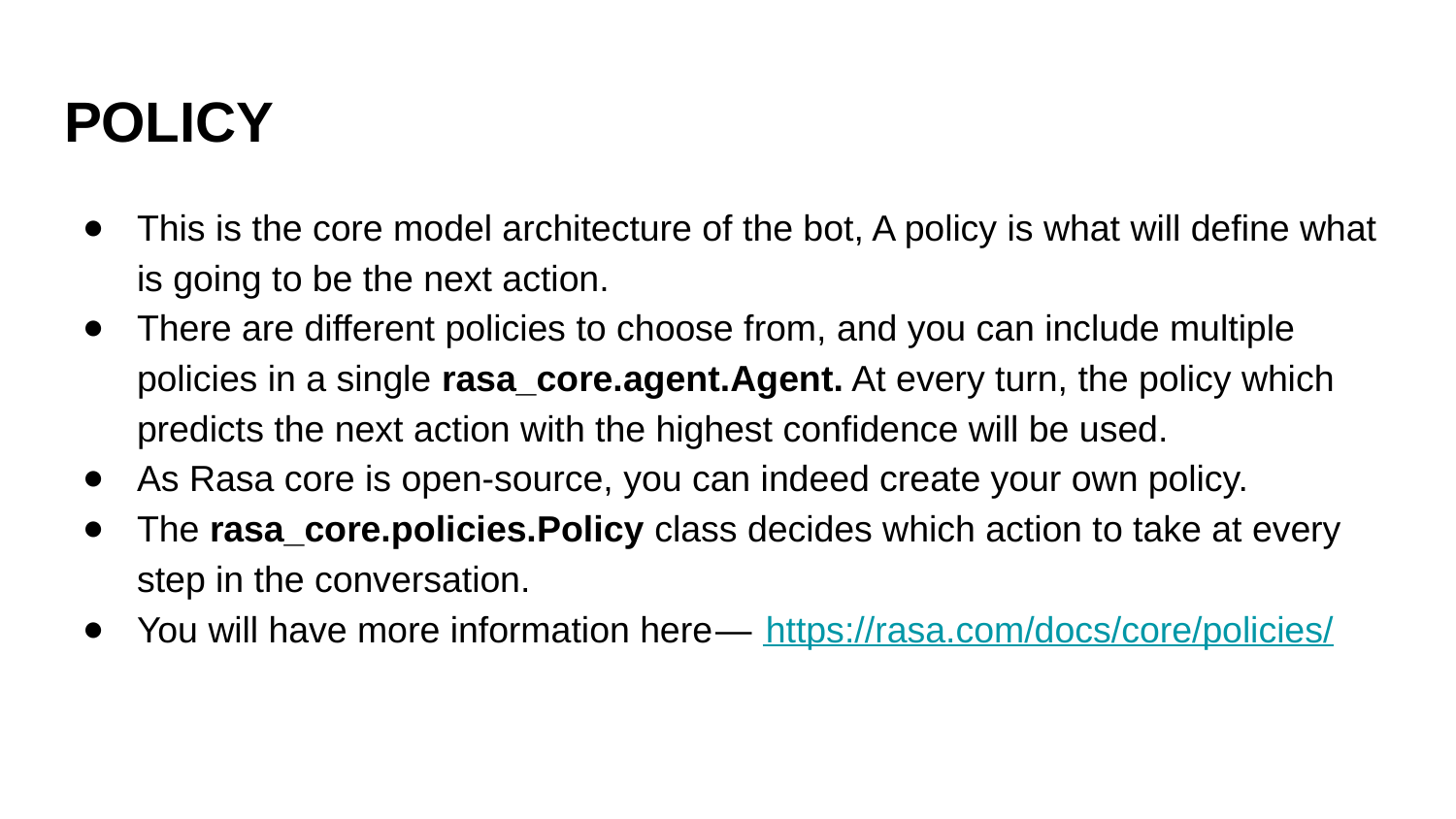

# POLICY
This is the core model architecture of the bot, A policy is what will define what is going to be the next action.
There are different policies to choose from, and you can include multiple policies in a single rasa_core.agent.Agent. At every turn, the policy which predicts the next action with the highest confidence will be used.
As Rasa core is open-source, you can indeed create your own policy.
The rasa_core.policies.Policy class decides which action to take at every step in the conversation.
You will have more information here —  https://rasa.com/docs/core/policies/